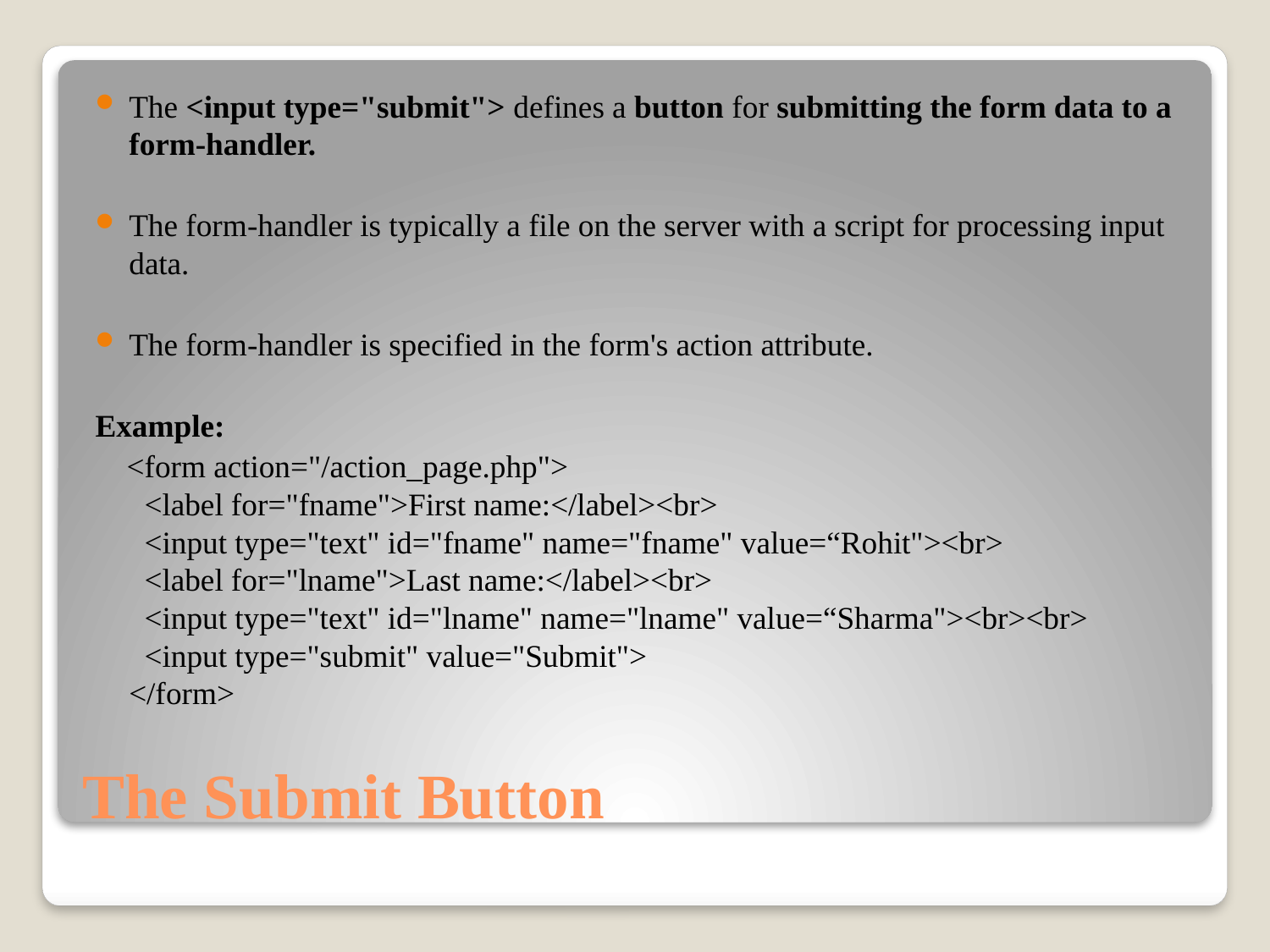

The <input type="submit"> defines a button for submitting the form data to a form-handler.

The form-handler is typically a file on the server with a script for processing input data.

The form-handler is specified in the form's action attribute.

Example:
    <form action="/action_page.php">
  <label for="fname">First name:</label><br>
  <input type="text" id="fname" name="fname" value=“Rohit"><br>
  <label for="lname">Last name:</label><br>
  <input type="text" id="lname" name="lname" value=“Sharma"><br><br>
  <input type="submit" value="Submit">
</form>

# The Submit Button